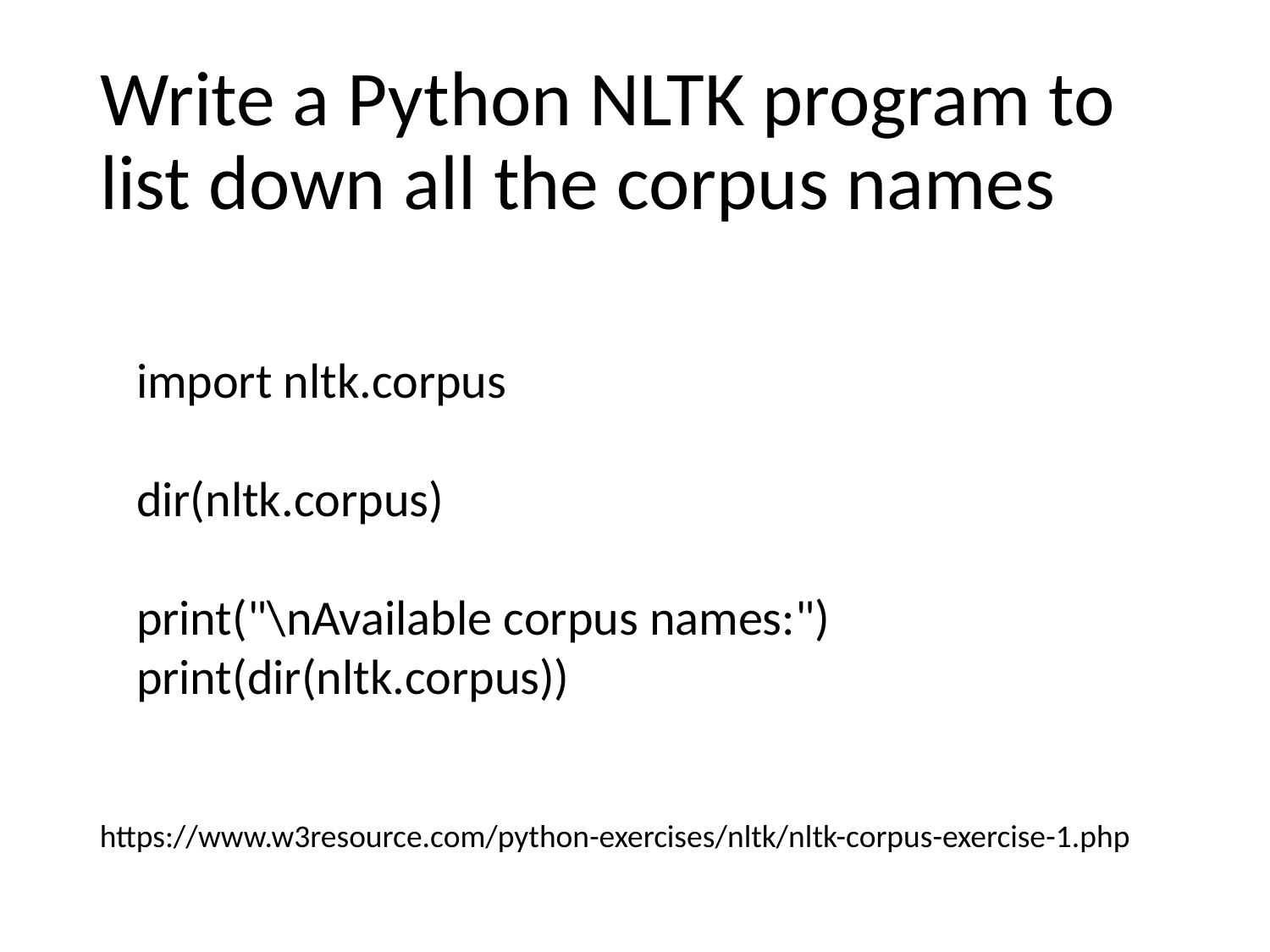

# Write a Python NLTK program to list down all the corpus names
import nltk.corpus

dir(nltk.corpus)

print("\nAvailable corpus names:")
print(dir(nltk.corpus))
https://www.w3resource.com/python-exercises/nltk/nltk-corpus-exercise-1.php